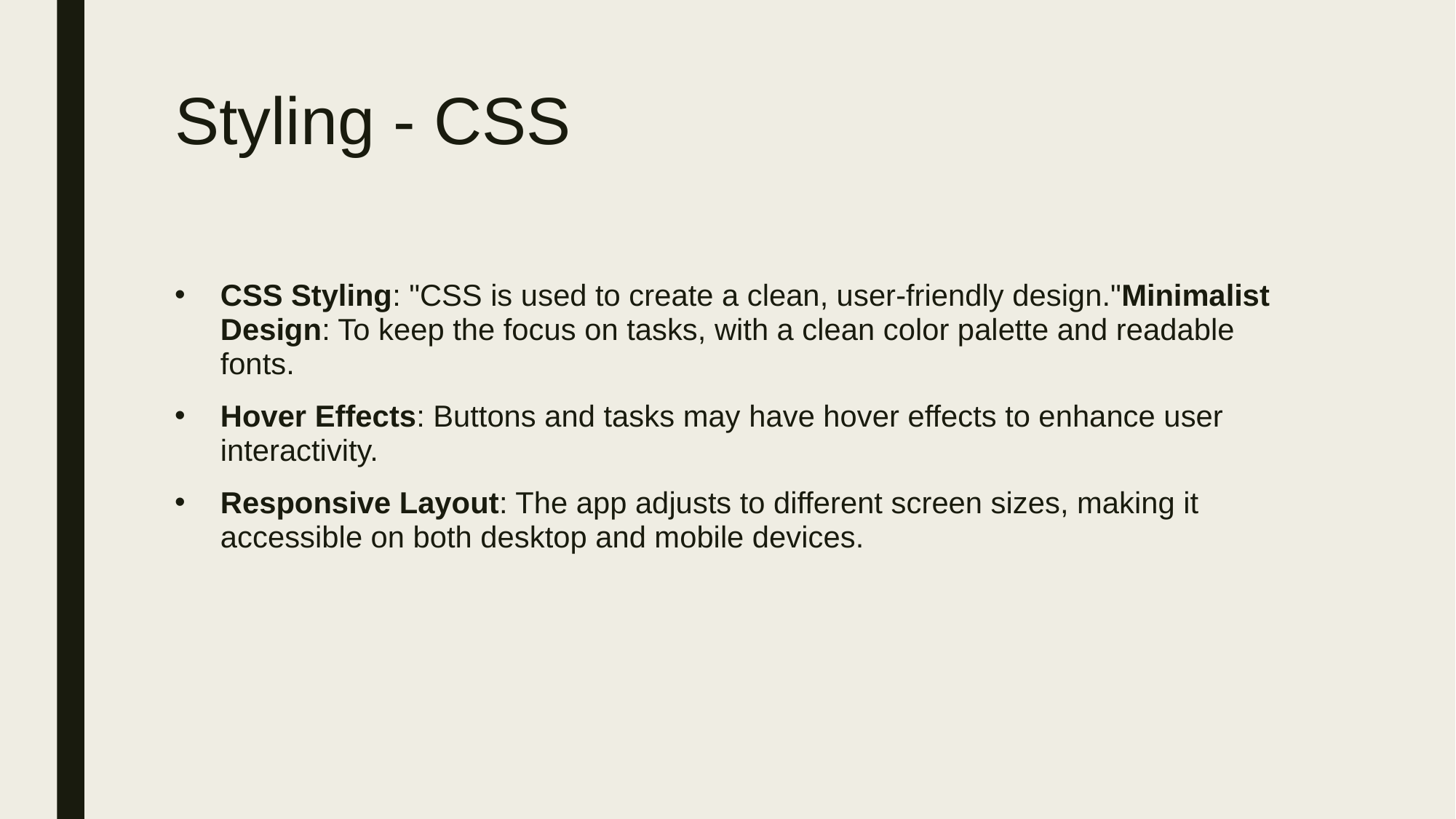

# Styling - CSS
CSS Styling: "CSS is used to create a clean, user-friendly design."Minimalist Design: To keep the focus on tasks, with a clean color palette and readable fonts.
Hover Effects: Buttons and tasks may have hover effects to enhance user interactivity.
Responsive Layout: The app adjusts to different screen sizes, making it accessible on both desktop and mobile devices.